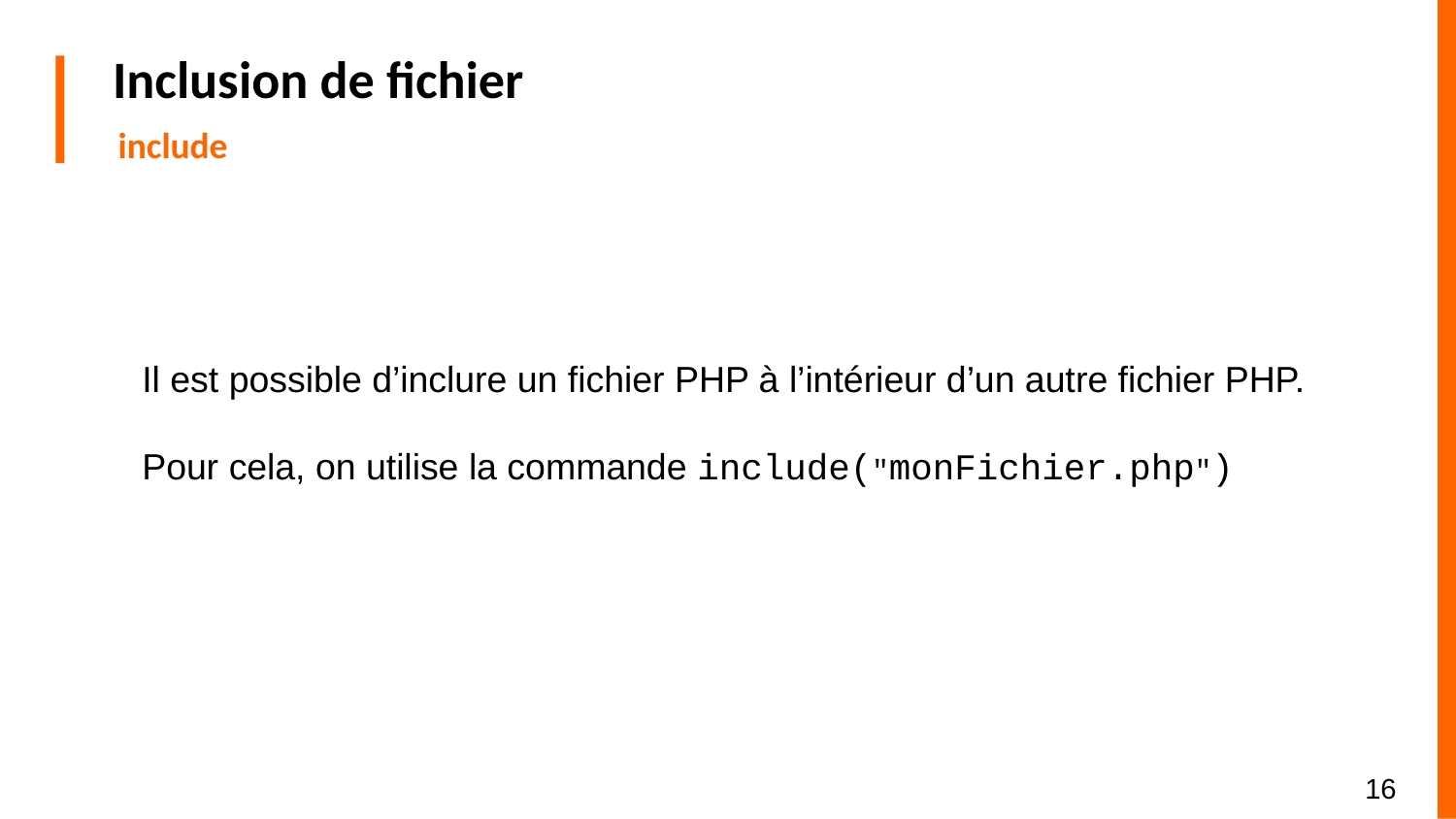

# Inclusion de fichier
include
Il est possible d’inclure un fichier PHP à l’intérieur d’un autre fichier PHP.

Pour cela, on utilise la commande include("monFichier.php")

16